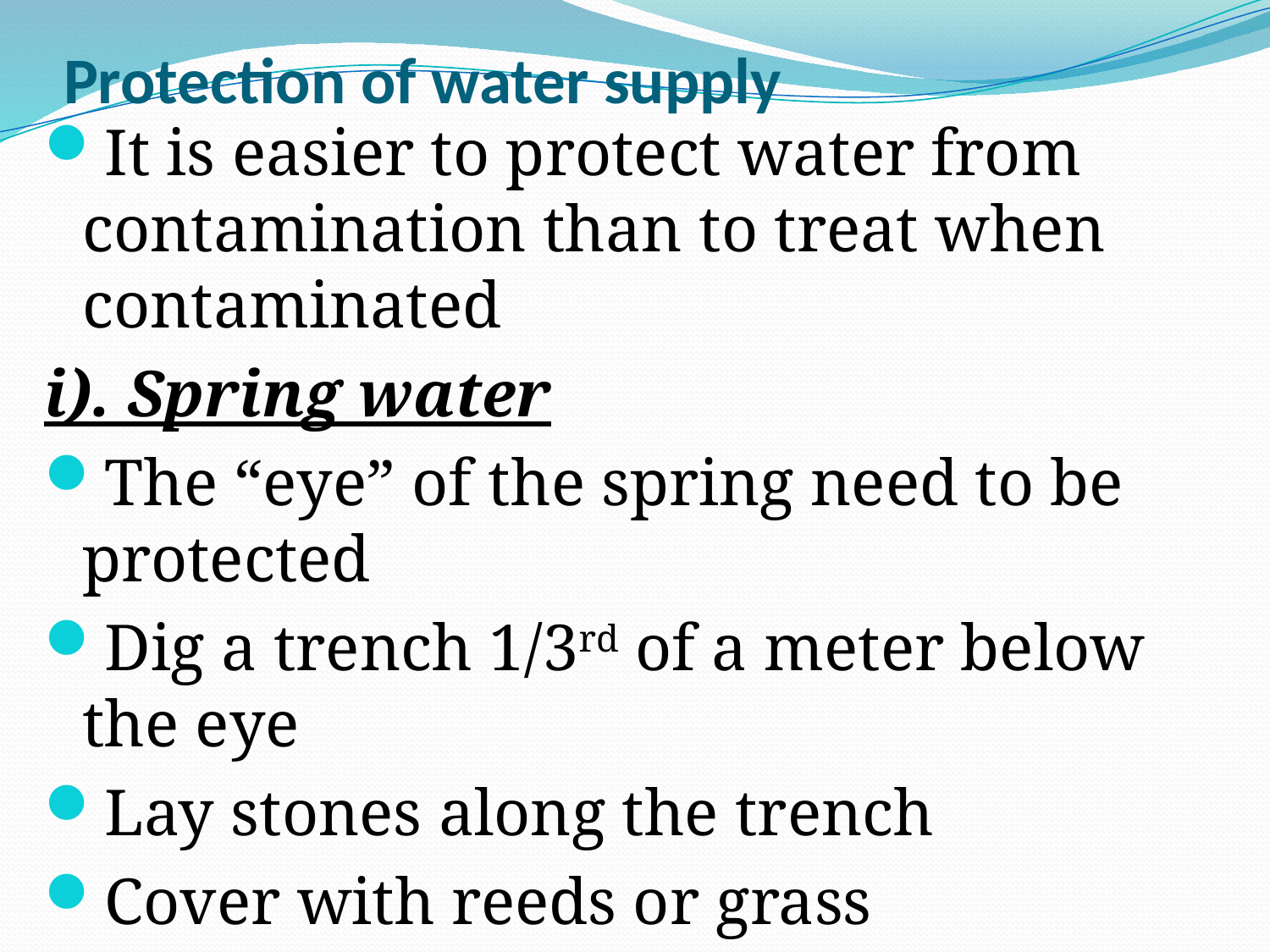

# Protection of water supply
It is easier to protect water from contamination than to treat when contaminated
i). Spring water
The “eye” of the spring need to be protected
Dig a trench 1/3rd of a meter below the eye
Lay stones along the trench
Cover with reeds or grass